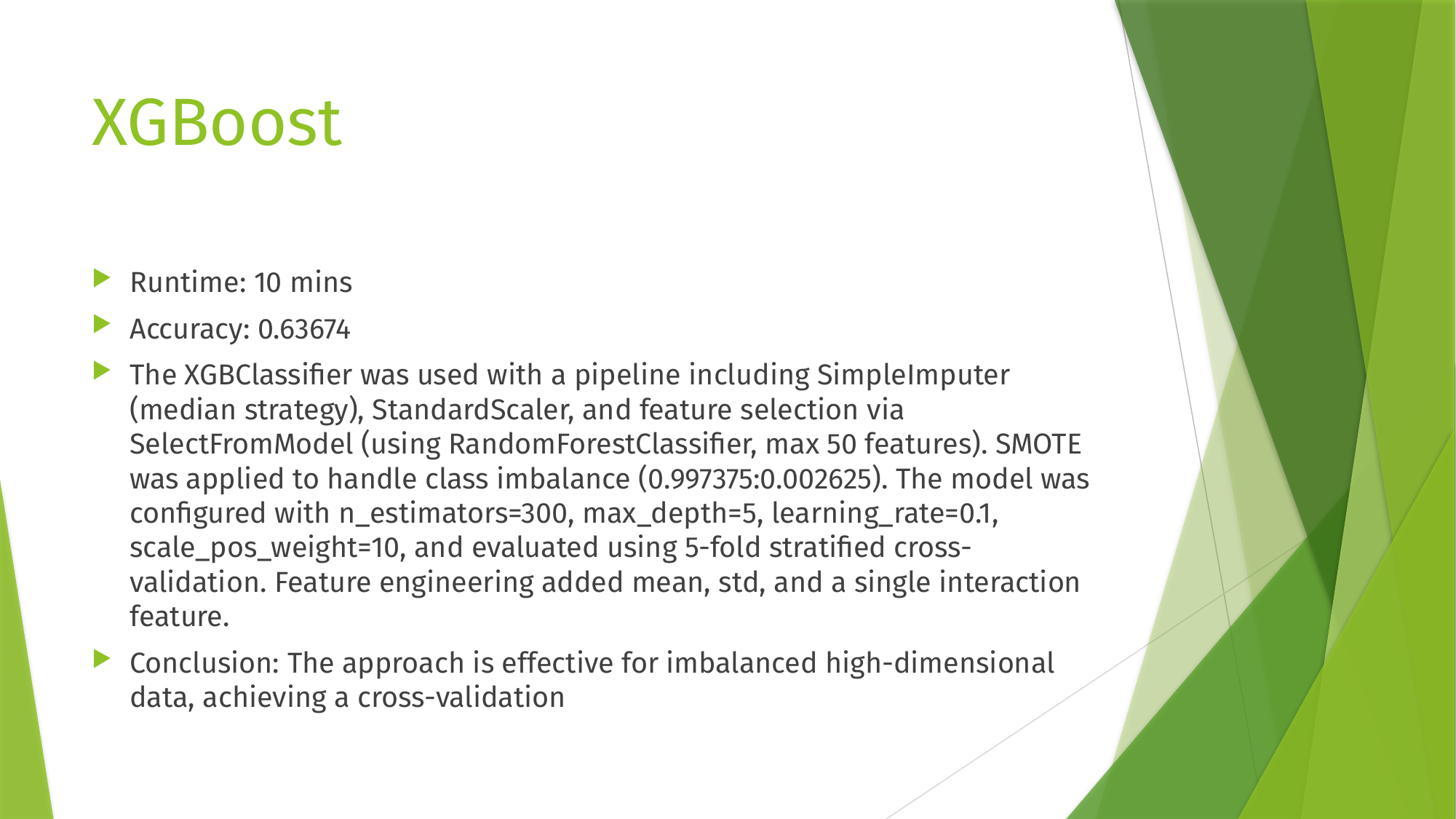

# XGBoost
Runtime: 10 mins
Accuracy: 0.63674
The XGBClassifier was used with a pipeline including SimpleImputer (median strategy), StandardScaler, and feature selection via SelectFromModel (using RandomForestClassifier, max 50 features). SMOTE was applied to handle class imbalance (0.997375:0.002625). The model was configured with n_estimators=300, max_depth=5, learning_rate=0.1, scale_pos_weight=10, and evaluated using 5-fold stratified cross-validation. Feature engineering added mean, std, and a single interaction feature.
Conclusion: The approach is effective for imbalanced high-dimensional data, achieving a cross-validation